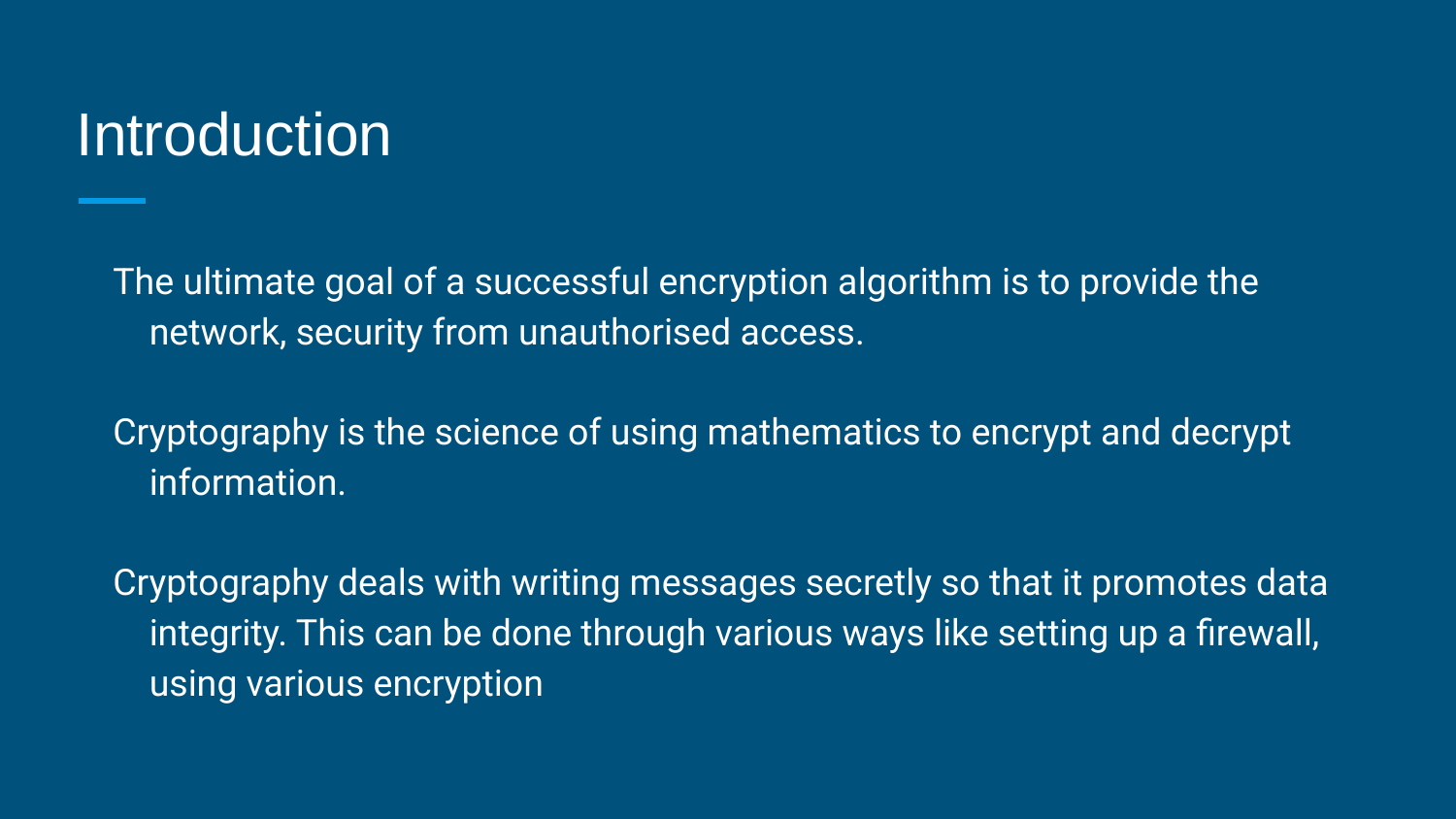

# Introduction
The ultimate goal of a successful encryption algorithm is to provide the network, security from unauthorised access.

Cryptography is the science of using mathematics to encrypt and decrypt information.

Cryptography deals with writing messages secretly so that it promotes data integrity. This can be done through various ways like setting up a firewall, using various encryption